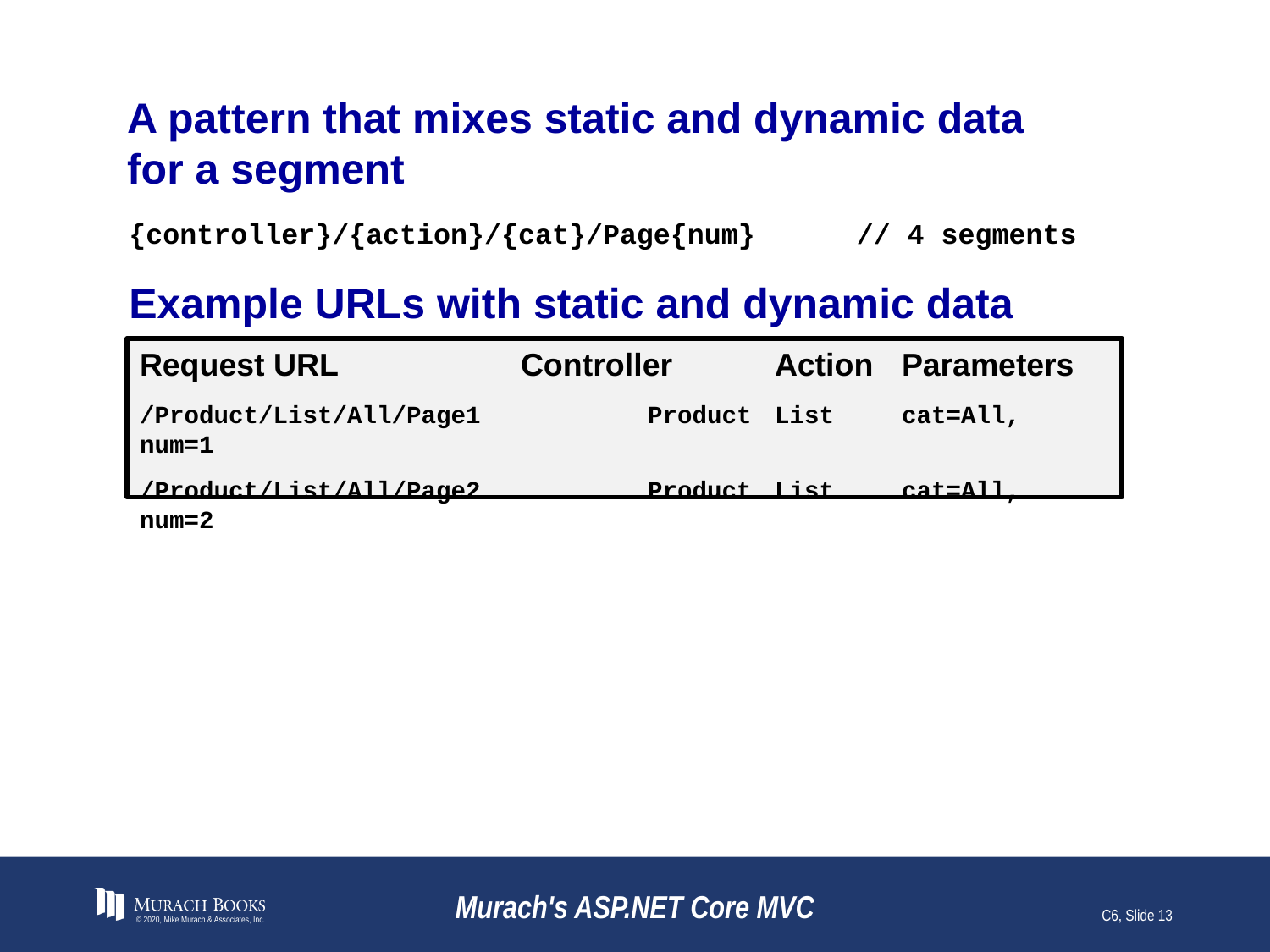

# A pattern that mixes static and dynamic data for a segment
{controller}/{action}/{cat}/Page{num}      // 4 segments
Example URLs with static and dynamic data

Request URL		Controller	Action	Parameters
/Product/List/All/Page1		Product	List	cat=All, num=1
/Product/List/All/Page2		Product	List	cat=All, num=2

© 2020, Mike Murach & Associates, Inc.
Murach's ASP.NET Core MVC

C6, Slide 13